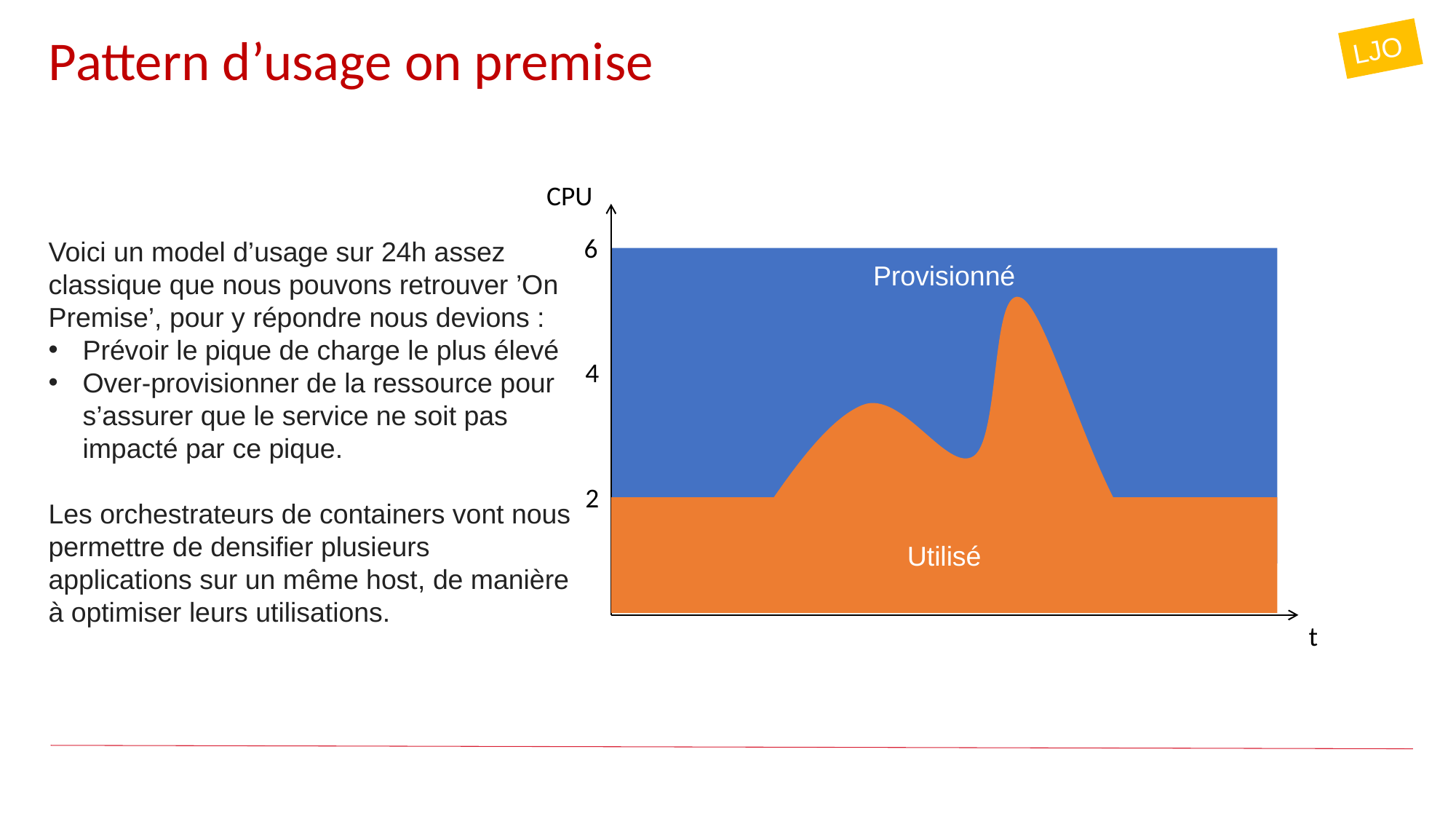

Pattern d’usage on premise
LJO
CPU
6
Voici un model d’usage sur 24h assez classique que nous pouvons retrouver ’On Premise’, pour y répondre nous devions :
Prévoir le pique de charge le plus élevé
Over-provisionner de la ressource pour s’assurer que le service ne soit pas impacté par ce pique.

Les orchestrateurs de containers vont nous permettre de densifier plusieurs applications sur un même host, de manière à optimiser leurs utilisations.
Provisionné

4
2
Utilisé
t